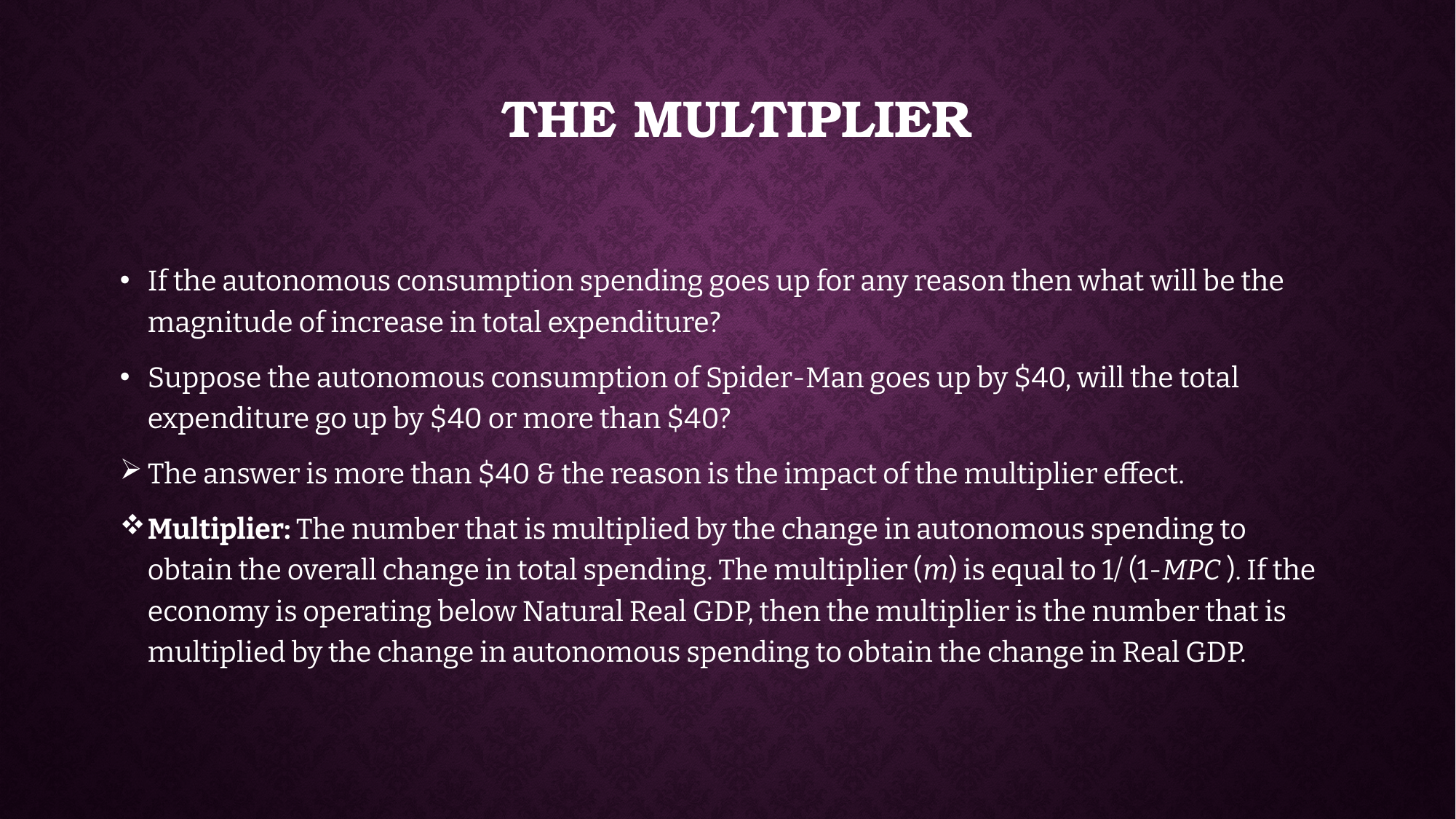

# The Multiplier
If the autonomous consumption spending goes up for any reason then what will be the magnitude of increase in total expenditure?
Suppose the autonomous consumption of Spider-Man goes up by $40, will the total expenditure go up by $40 or more than $40?
The answer is more than $40 & the reason is the impact of the multiplier effect.
Multiplier: The number that is multiplied by the change in autonomous spending to obtain the overall change in total spending. The multiplier (m) is equal to 1/ (1-MPC ). If the economy is operating below Natural Real GDP, then the multiplier is the number that is multiplied by the change in autonomous spending to obtain the change in Real GDP.